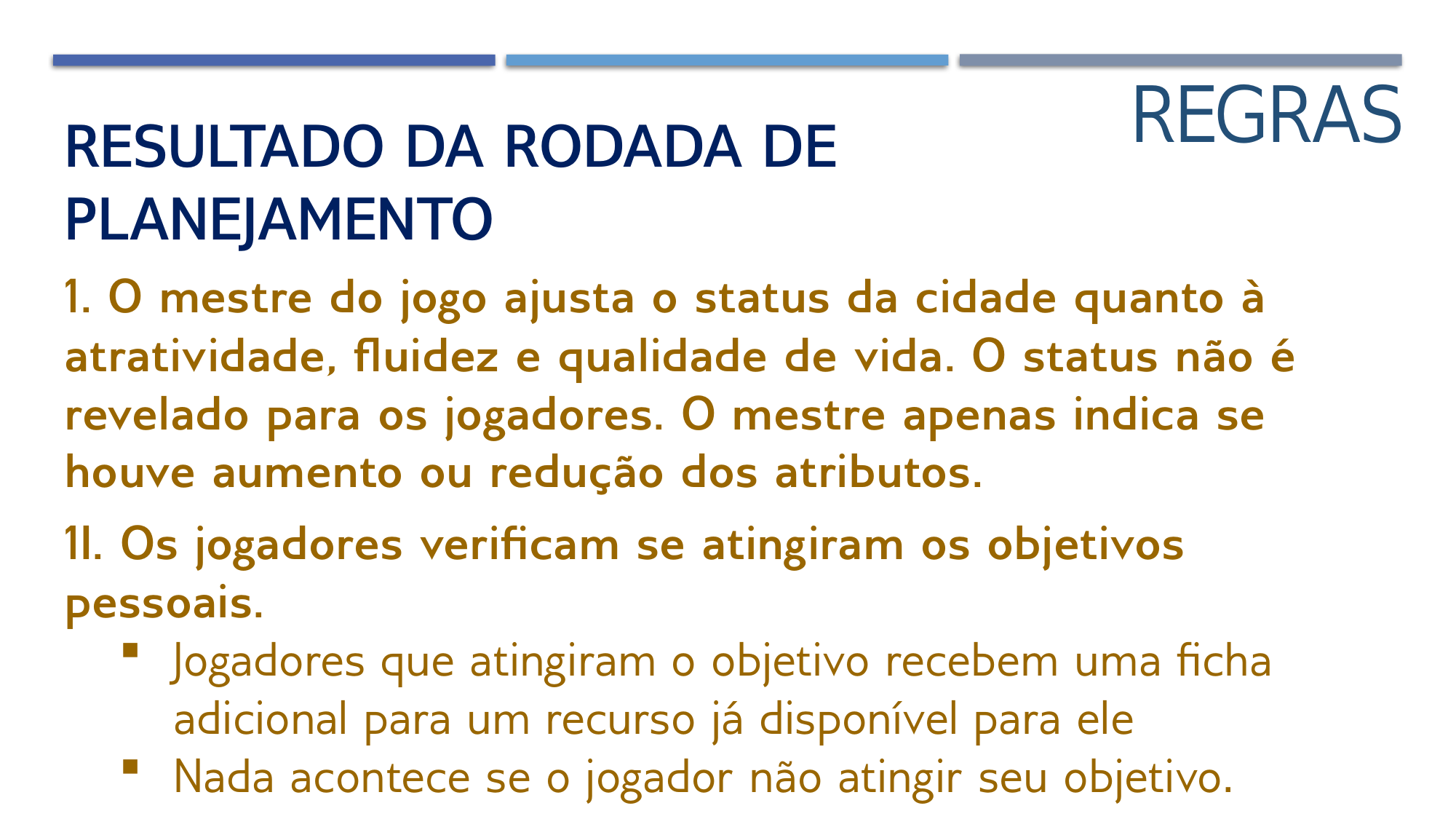

REGRAS
RESULTADO DA RODADA DE PLANEJAMENTO
1. O mestre do jogo ajusta o status da cidade quanto à atratividade, fluidez e qualidade de vida. O status não é revelado para os jogadores. O mestre apenas indica se houve aumento ou redução dos atributos.
1I. Os jogadores verificam se atingiram os objetivos pessoais.
Jogadores que atingiram o objetivo recebem uma ficha adicional para um recurso já disponível para ele
Nada acontece se o jogador não atingir seu objetivo.